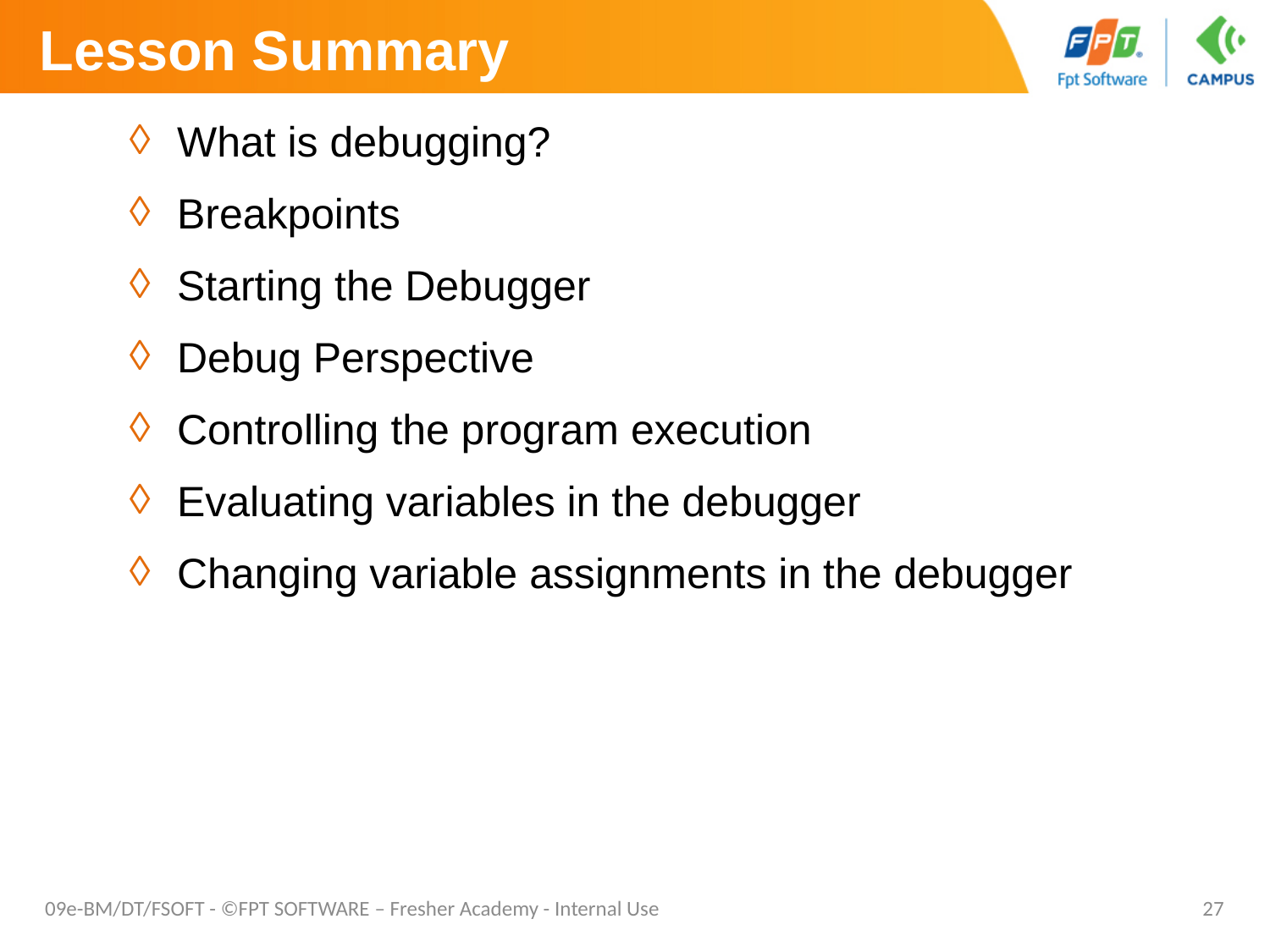

# Lesson Summary
What is debugging?
Breakpoints
Starting the Debugger
Debug Perspective
Controlling the program execution
Evaluating variables in the debugger
Changing variable assignments in the debugger
09e-BM/DT/FSOFT - ©FPT SOFTWARE – Fresher Academy - Internal Use
27